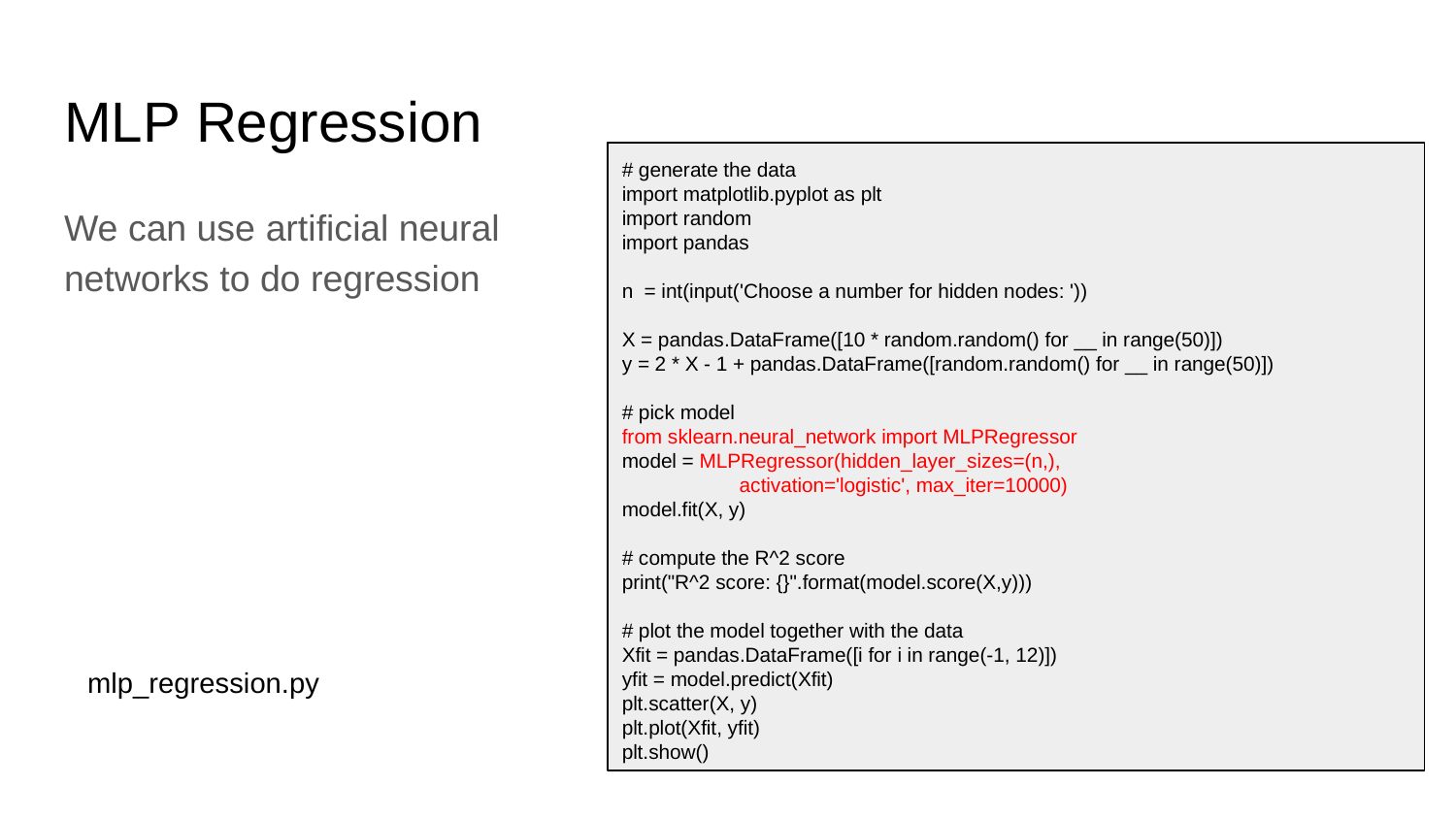

# MLP Regression
# generate the data
import matplotlib.pyplot as plt
import random
import pandas
n  = int(input('Choose a number for hidden nodes: '))

X = pandas.DataFrame([10 * random.random() for __ in range(50)])
y = 2 * X - 1 + pandas.DataFrame([random.random() for __ in range(50)])

# pick model
from sklearn.neural_network import MLPRegressor
model = MLPRegressor(hidden_layer_sizes=(n,),
                     activation='logistic', max_iter=10000)
model.fit(X, y)

# compute the R^2 score
print("R^2 score: {}".format(model.score(X,y)))

# plot the model together with the data
Xfit = pandas.DataFrame([i for i in range(-1, 12)])
yfit = model.predict(Xfit)
plt.scatter(X, y)
plt.plot(Xfit, yfit)
plt.show()

We can use artificial neural networks to do regression
mlp_regression.py